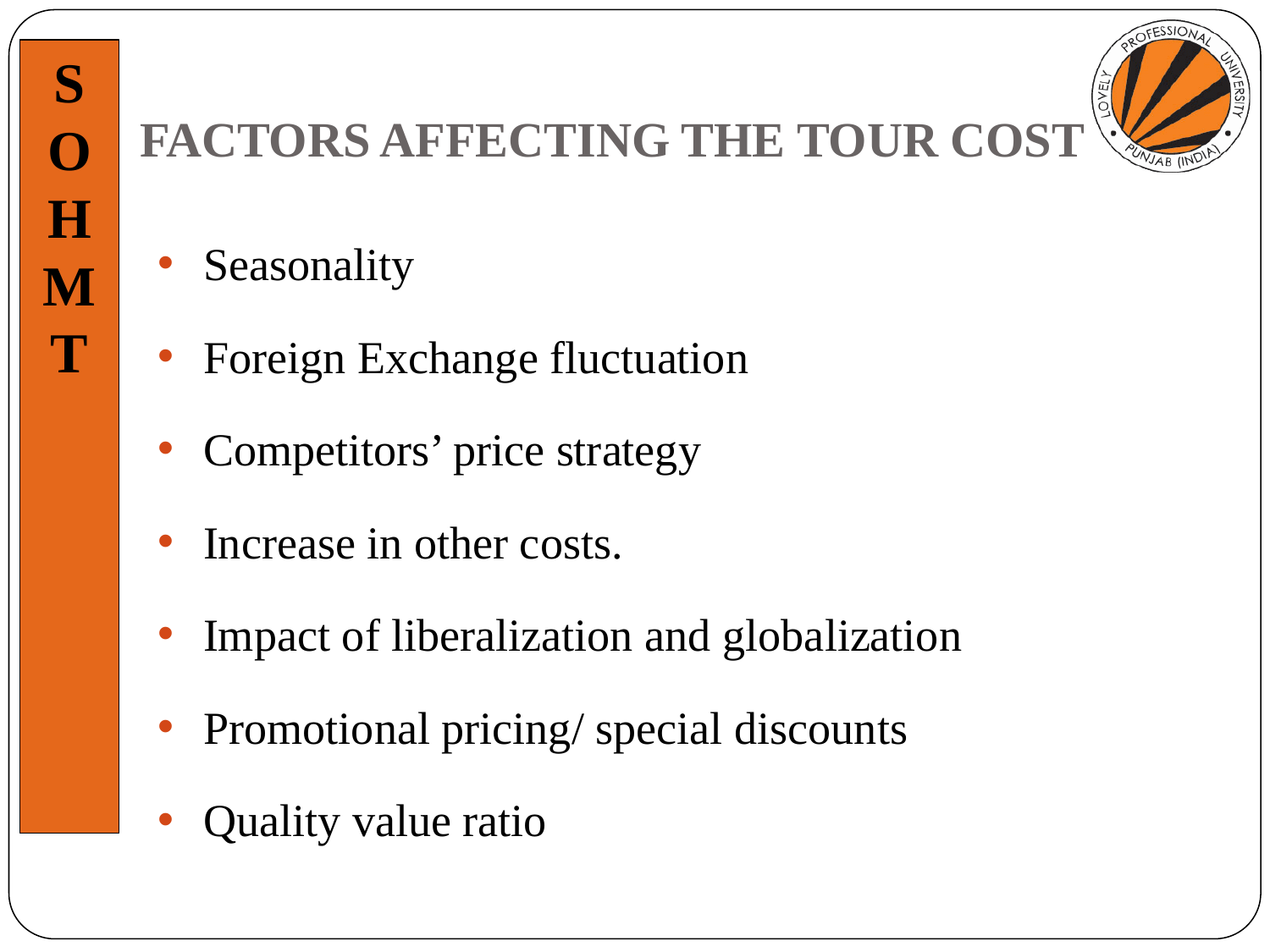

# FACTORS AFFECTING THE TOUR COST
Seasonality
Foreign Exchange fluctuation
Competitors’ price strategy
Increase in other costs.
Impact of liberalization and globalization
Promotional pricing/ special discounts
Quality value ratio